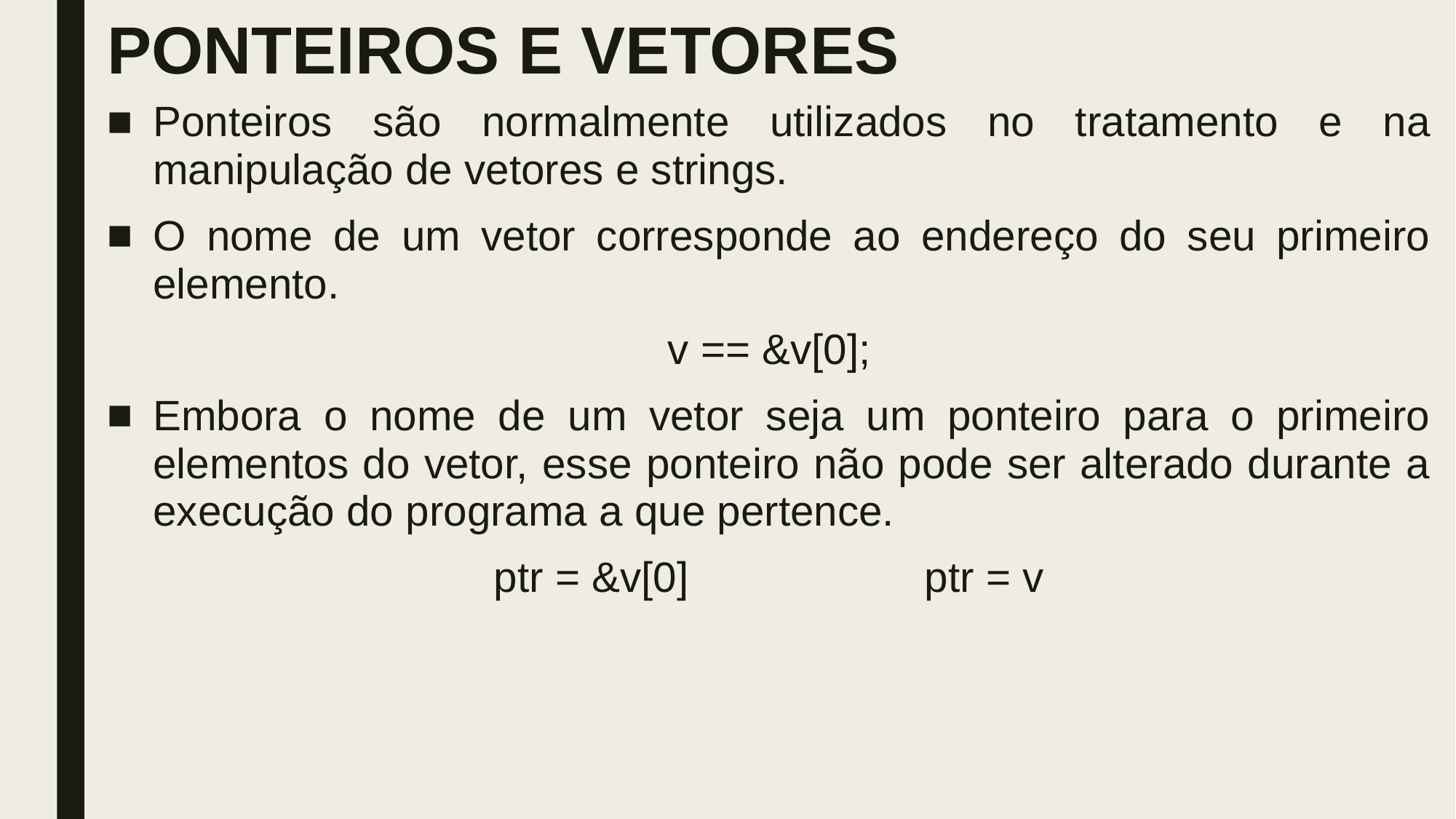

# Ponteiros e vetores
Ponteiros são normalmente utilizados no tratamento e na manipulação de vetores e strings.
O nome de um vetor corresponde ao endereço do seu primeiro elemento.
v == &v[0];
Embora o nome de um vetor seja um ponteiro para o primeiro elementos do vetor, esse ponteiro não pode ser alterado durante a execução do programa a que pertence.
ptr = &v[0]                    ptr = v